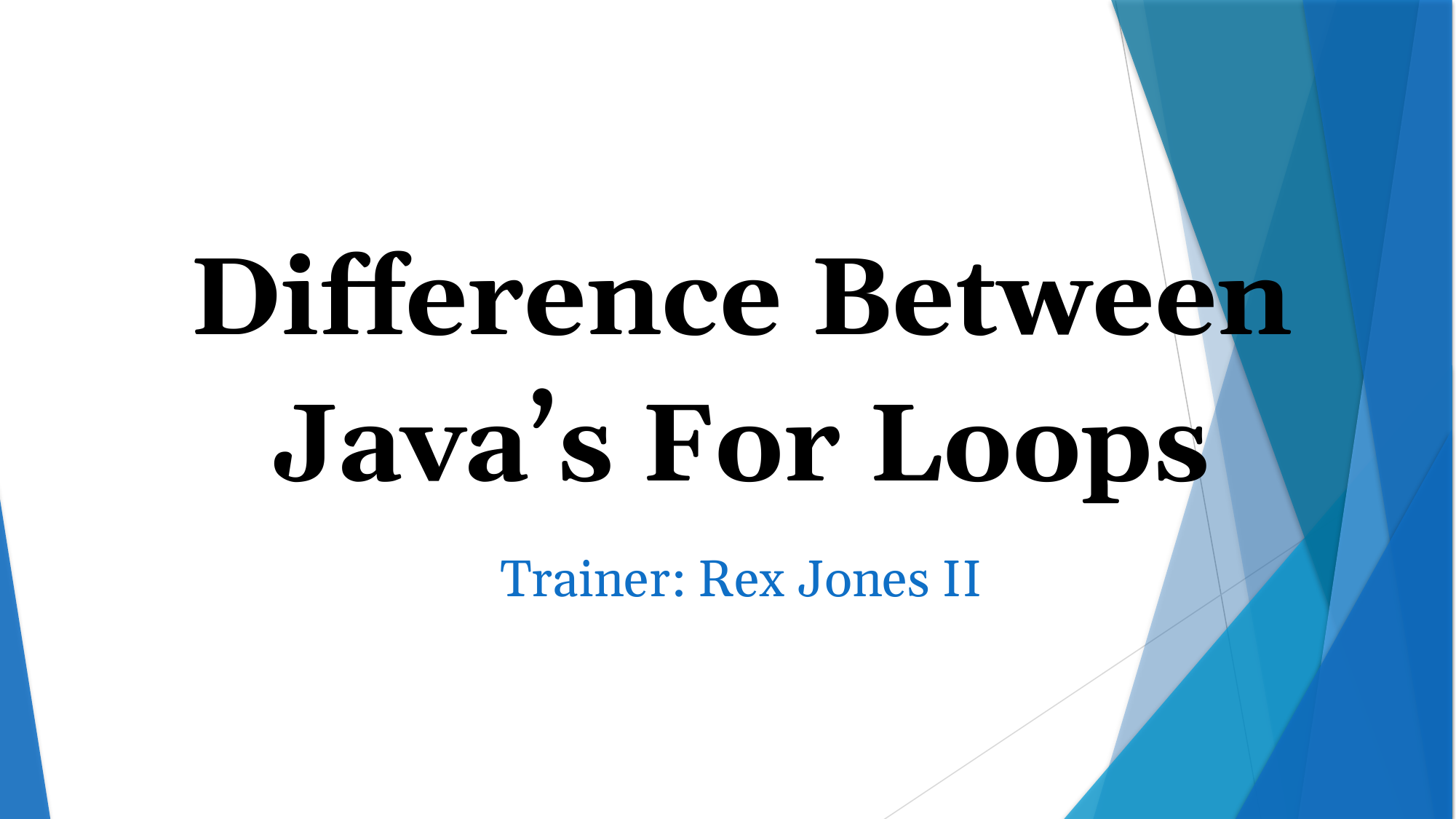

Difference Between
Java’s For Loops
Trainer: Rex Jones II